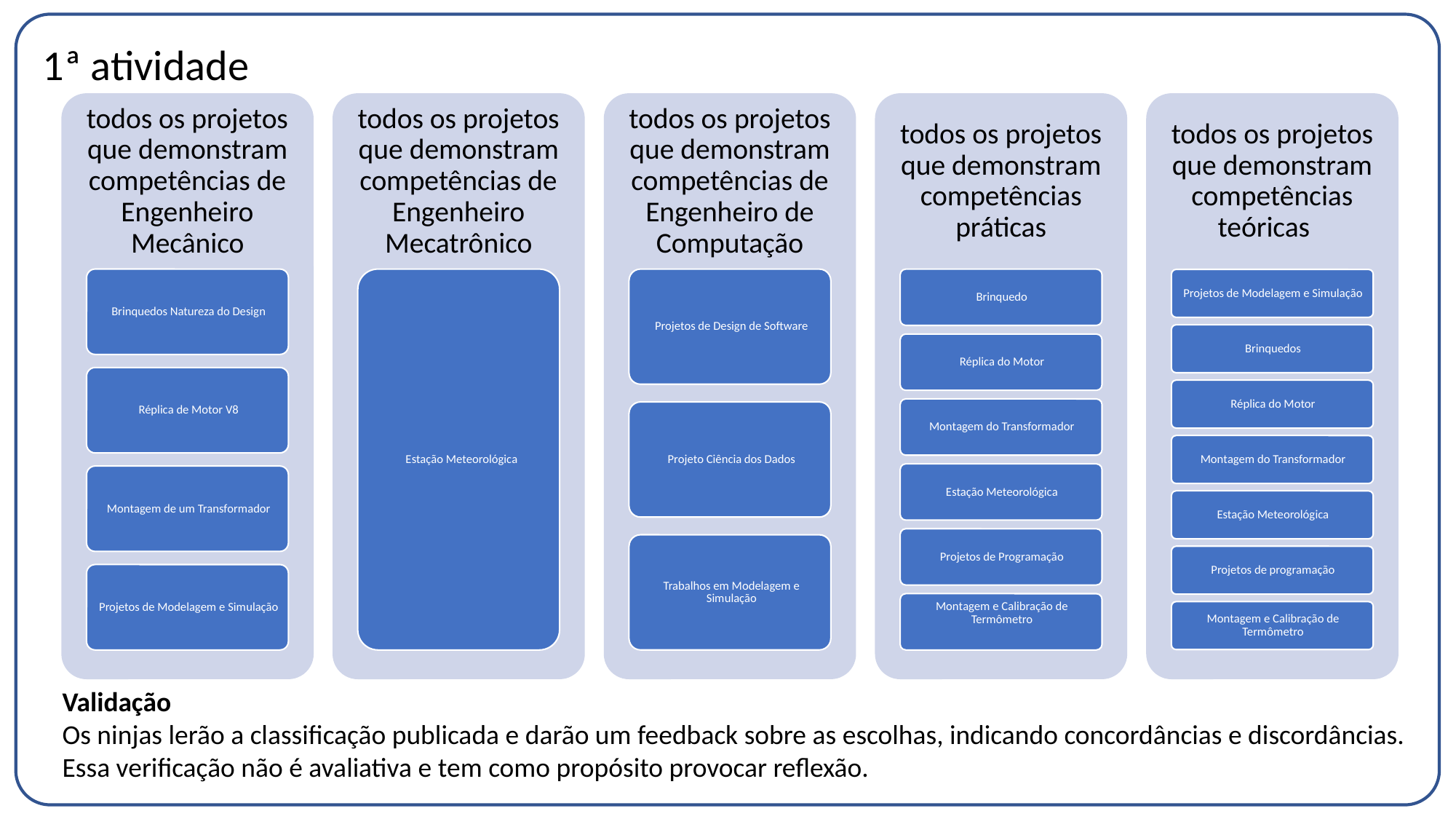

# 1ª atividade
todos os projetos que demonstram competências de Engenheiro Mecânico
Brinquedos Natureza do Design
Réplica de Motor V8
Montagem de um Transformador
Projetos de Modelagem e Simulação
todos os projetos que demonstram competências de Engenheiro Mecatrônico
Estação Meteorológica
todos os projetos que demonstram competências de Engenheiro de Computação
Projetos de Design de Software
Projeto Ciência dos Dados
Trabalhos em Modelagem e Simulação
todos os projetos que demonstram competências práticas
Brinquedo
Réplica do Motor
Montagem do Transformador
Estação Meteorológica
Projetos de Programação
Montagem e Calibração de Termômetro

todos os projetos que demonstram competências teóricas
Projetos de Modelagem e Simulação
Brinquedos
Réplica do Motor
Montagem do Transformador
Estação Meteorológica
Projetos de programação
Montagem e Calibração de Termômetro
Validação
Os ninjas lerão a classificação publicada e darão um feedback sobre as escolhas, indicando concordâncias e discordâncias. Essa verificação não é avaliativa e tem como propósito provocar reflexão.